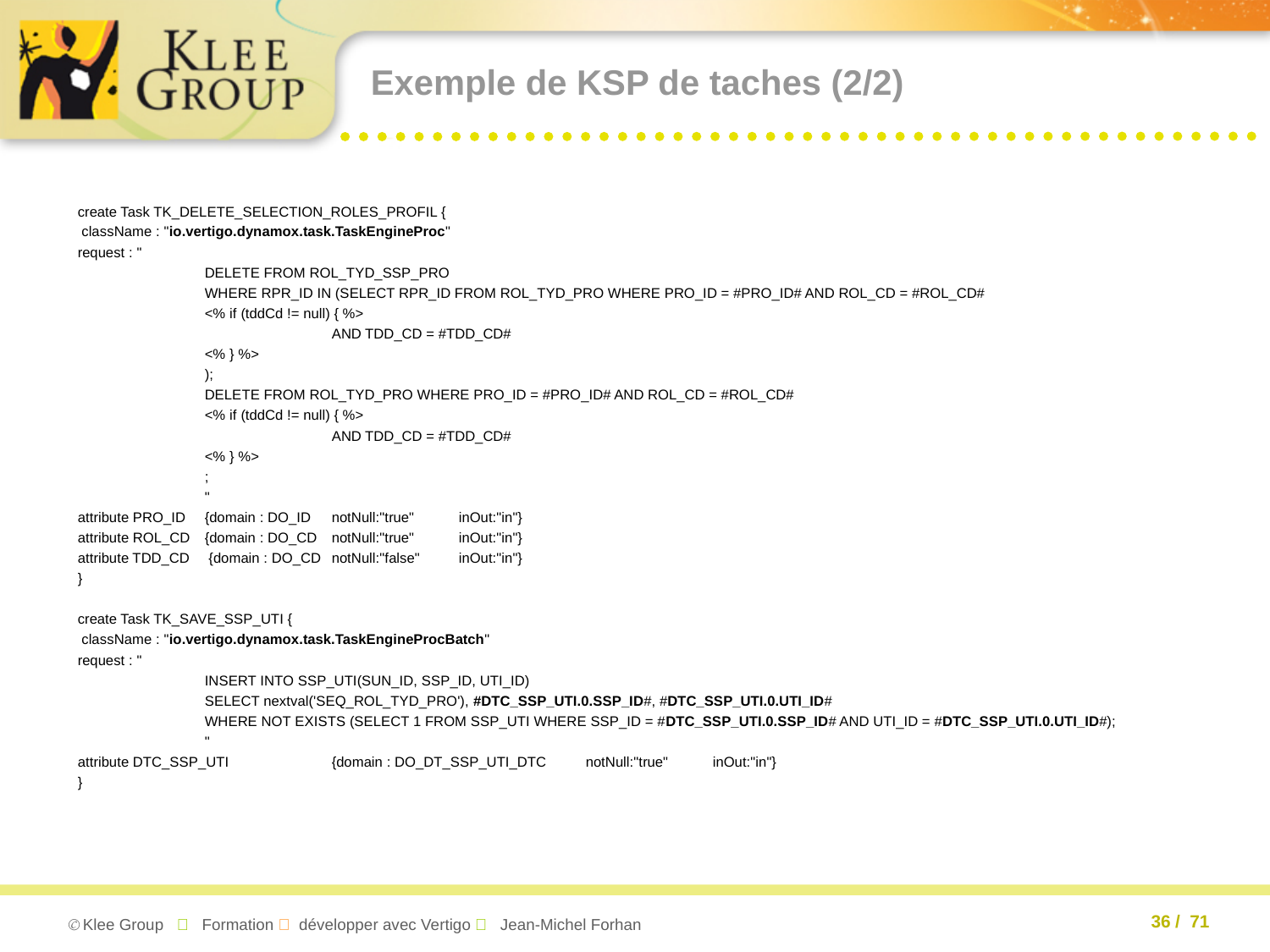

# Exemple de KSP de taches (2/2)
create Task TK_DELETE_SELECTION_ROLES_PROFIL {
 className : "io.vertigo.dynamox.task.TaskEngineProc"
request : "
	DELETE FROM ROL_TYD_SSP_PRO
	WHERE RPR_ID IN (SELECT RPR_ID FROM ROL_TYD_PRO WHERE PRO_ID = #PRO_ID# AND ROL_CD = #ROL_CD#
	<% if (tddCd != null) { %>
		AND TDD_CD = #TDD_CD#
	<% } %>
	);
	DELETE FROM ROL_TYD_PRO WHERE PRO_ID = #PRO_ID# AND ROL_CD = #ROL_CD#
	<% if (tddCd != null) { %>
		AND TDD_CD = #TDD_CD#
	<% } %>
	;
	"
attribute PRO_ID 	{domain : DO_ID	notNull:"true" 	inOut:"in"}
attribute ROL_CD 	{domain : DO_CD	notNull:"true" 	inOut:"in"}
attribute TDD_CD 	 {domain : DO_CD	notNull:"false"	inOut:"in"}
}

create Task TK_SAVE_SSP_UTI {
 className : "io.vertigo.dynamox.task.TaskEngineProcBatch"
request : "
	INSERT INTO SSP_UTI(SUN_ID, SSP_ID, UTI_ID)
	SELECT nextval('SEQ_ROL_TYD_PRO'), #DTC_SSP_UTI.0.SSP_ID#, #DTC_SSP_UTI.0.UTI_ID#
	WHERE NOT EXISTS (SELECT 1 FROM SSP_UTI WHERE SSP_ID = #DTC_SSP_UTI.0.SSP_ID# AND UTI_ID = #DTC_SSP_UTI.0.UTI_ID#);
	"
attribute DTC_SSP_UTI	{domain : DO_DT_SSP_UTI_DTC	notNull:"true"	inOut:"in"}
}